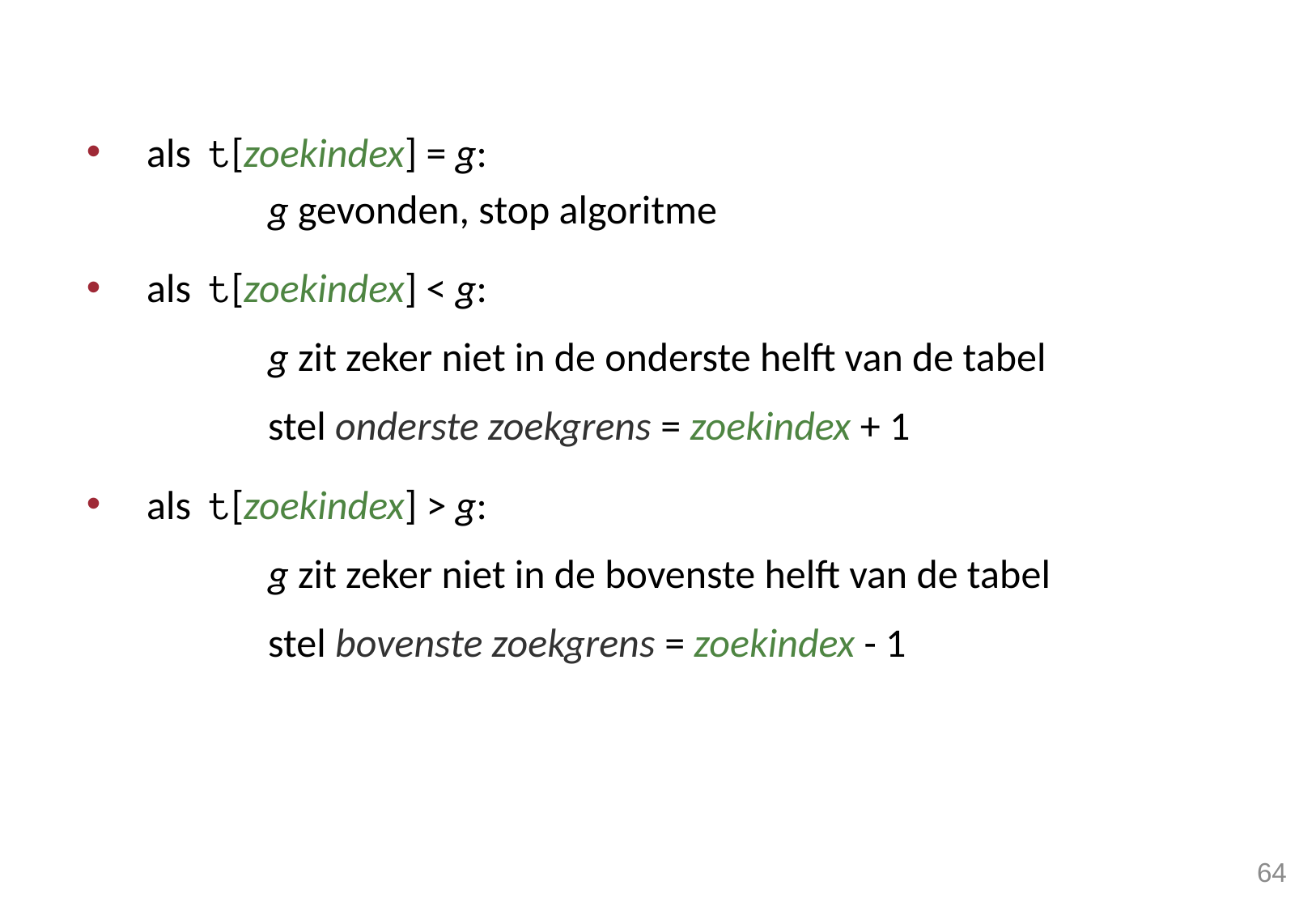

als  t[zoekindex] = g:
		g gevonden, stop algoritme
als  t[zoekindex] < g:
		g zit zeker niet in de onderste helft van de tabel
		stel onderste zoekgrens = zoekindex + 1
als  t[zoekindex] > g:
		g zit zeker niet in de bovenste helft van de tabel
		stel bovenste zoekgrens = zoekindex - 1
64